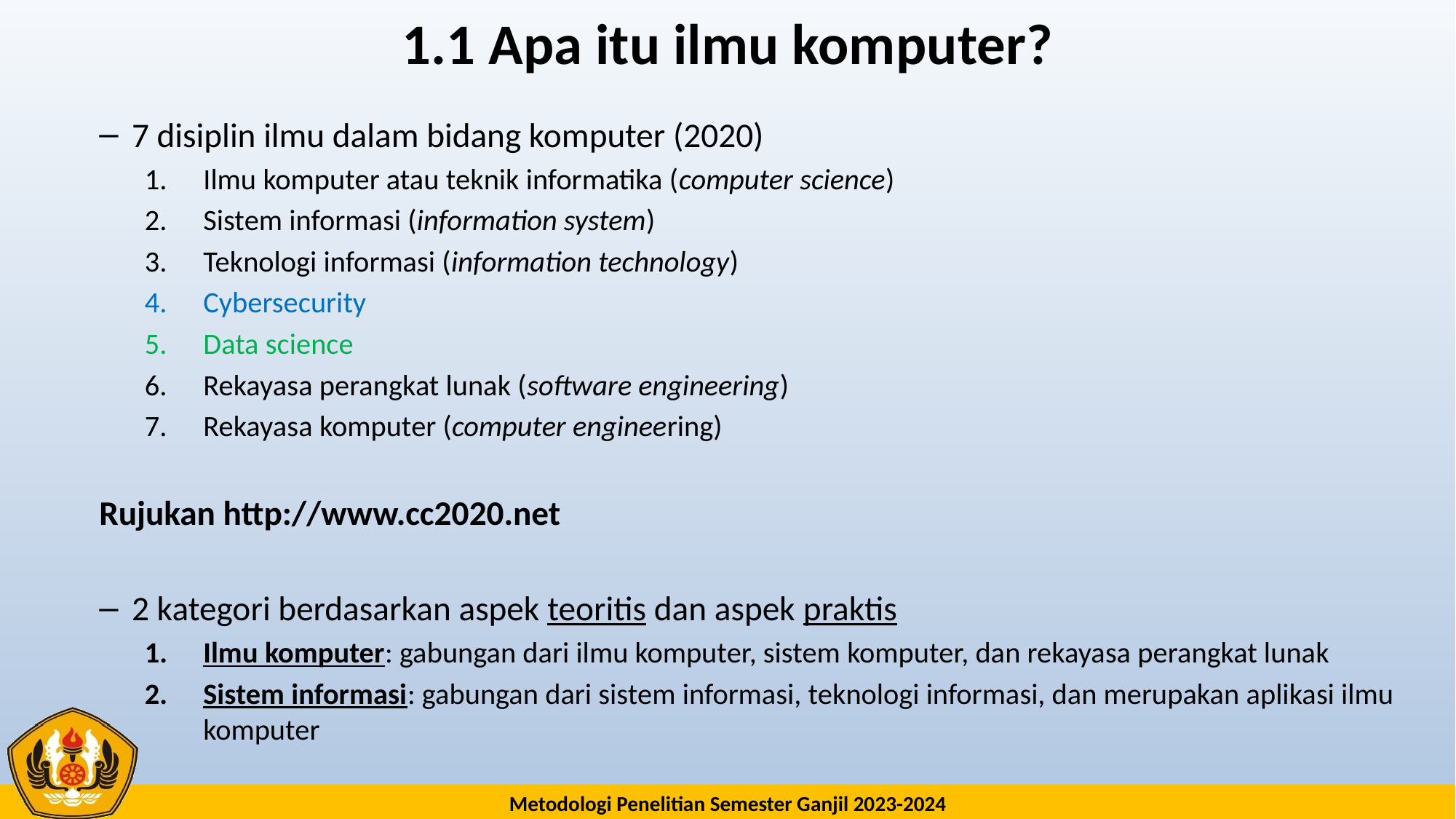

# 1.1 Apa itu ilmu komputer?
7 disiplin ilmu dalam bidang komputer (2020)
Ilmu komputer atau teknik informatika (computer science)
Sistem informasi (information system)
Teknologi informasi (information technology)
Cybersecurity
Data science
Rekayasa perangkat lunak (software engineering)
Rekayasa komputer (computer engineering)

Rujukan http://www.cc2020.net

2 kategori berdasarkan aspek teoritis dan aspek praktis
Ilmu komputer: gabungan dari ilmu komputer, sistem komputer, dan rekayasa perangkat lunak
Sistem informasi: gabungan dari sistem informasi, teknologi informasi, dan merupakan aplikasi ilmu komputer